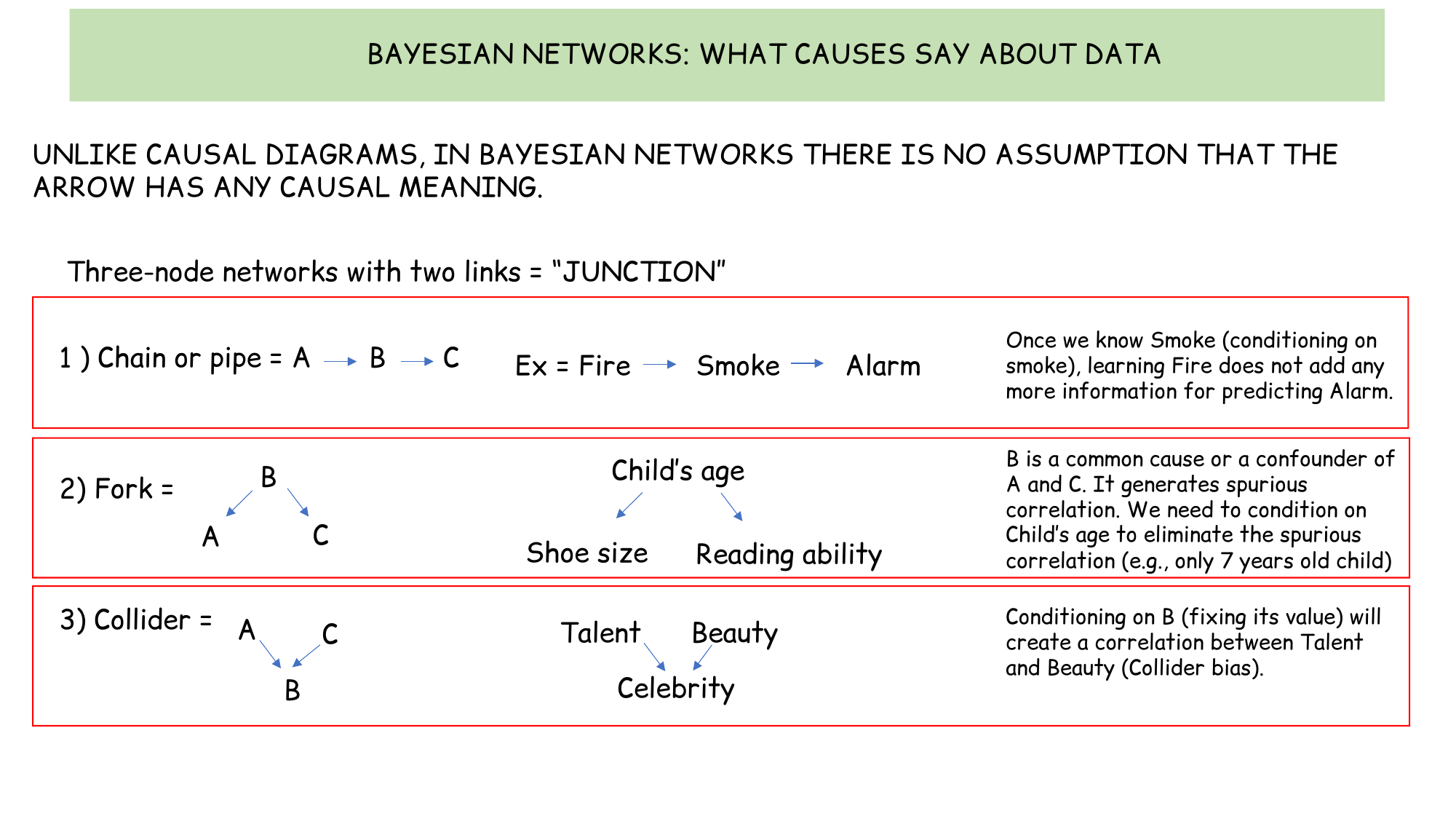

BAYESIAN NETWORKS: WHAT CAUSES SAY ABOUT DATA
UNLIKE CAUSAL DIAGRAMS, IN BAYESIAN NETWORKS THERE IS NO ASSUMPTION THAT THE ARROW HAS ANY CAUSAL MEANING.
Three-node networks with two links = “JUNCTION”

Once we know Smoke (conditioning on smoke), learning Fire does not add any more information for predicting Alarm.
1 ) Chain or pipe = A       B       C

2) Fork =

3) Collider =
Ex = Fire        Smoke        Alarm

B is a common cause or a confounder of A and C. It generates spurious correlation. We need to condition on Child’s age to eliminate the spurious correlation (e.g., only 7 years old child)
Child’s age
B
C
A
Shoe size
Reading ability

Conditioning on B (fixing its value) will create a correlation between Talent and Beauty (Collider bias).
A
Talent
Beauty
C
Celebrity
B